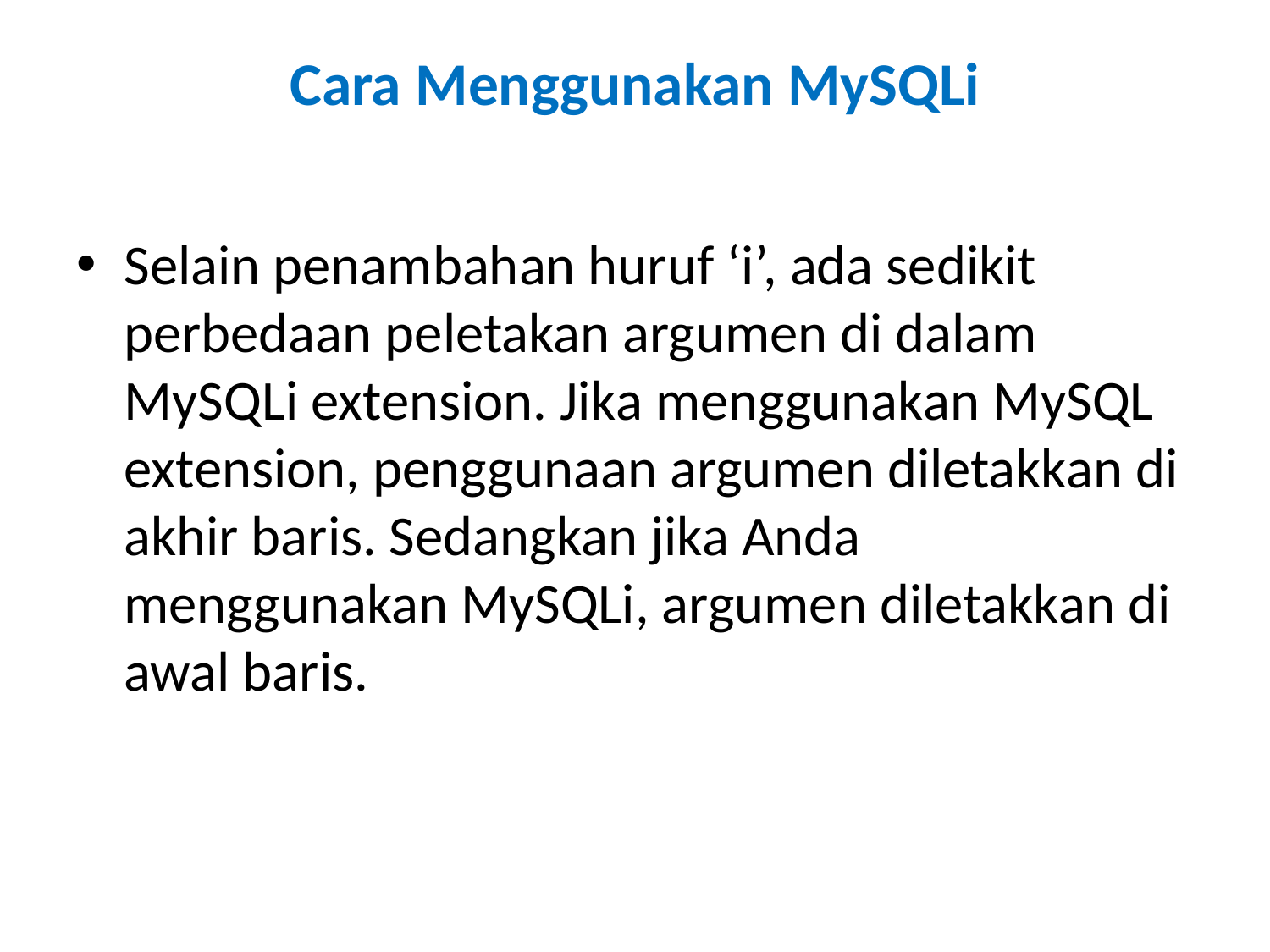

# Cara Menggunakan MySQLi
Selain penambahan huruf ‘i’, ada sedikit perbedaan peletakan argumen di dalam MySQLi extension. Jika menggunakan MySQL extension, penggunaan argumen diletakkan di akhir baris. Sedangkan jika Anda menggunakan MySQLi, argumen diletakkan di awal baris.